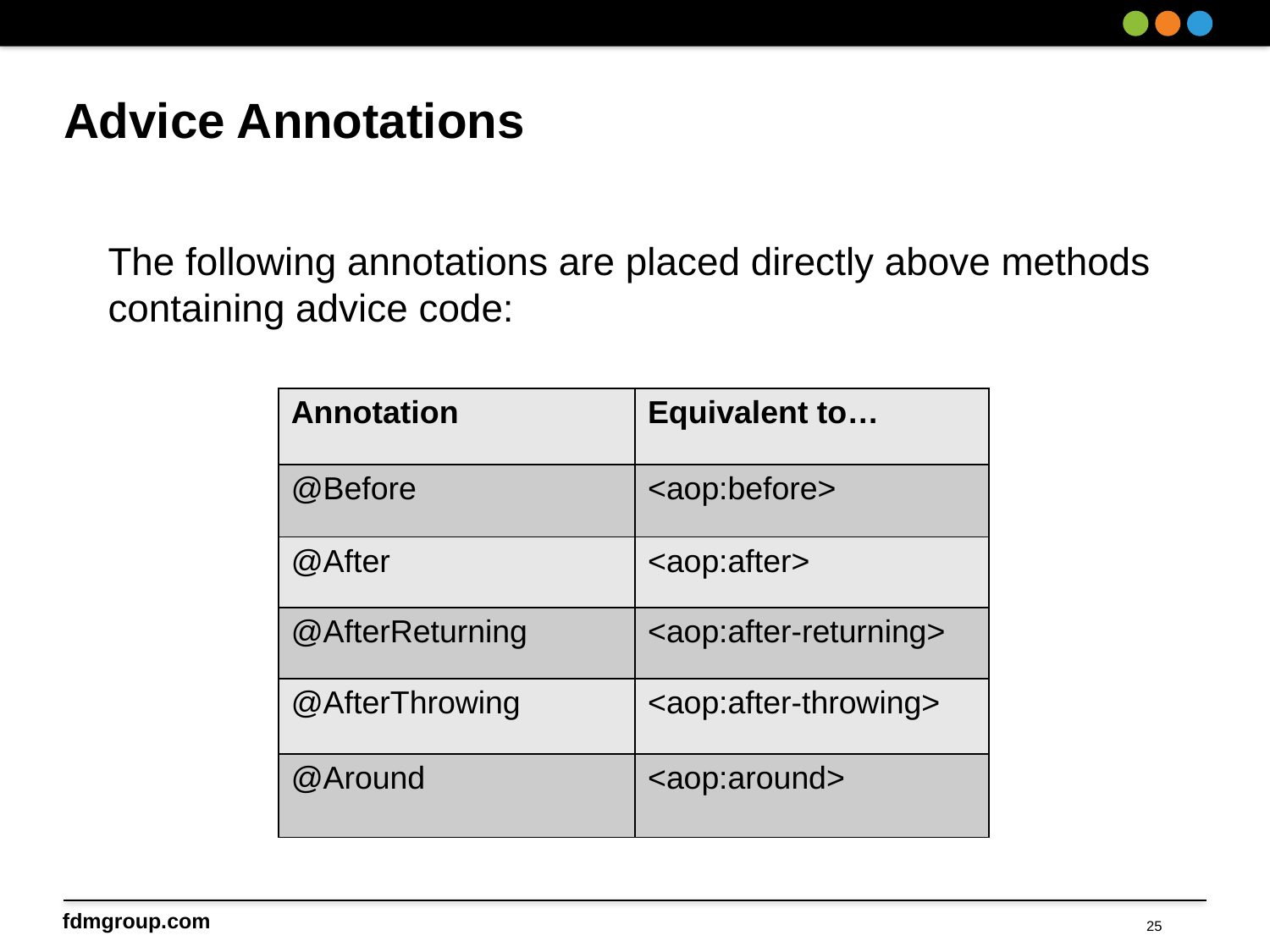

# Advice Annotations
The following annotations are placed directly above methods containing advice code:

| Annotation | Equivalent to… |
| --- | --- |
| @Before | <aop:before> |
| @After | <aop:after> |
| @AfterReturning | <aop:after-returning> |
| @AfterThrowing | <aop:after-throwing> |
| @Around | <aop:around> |
25